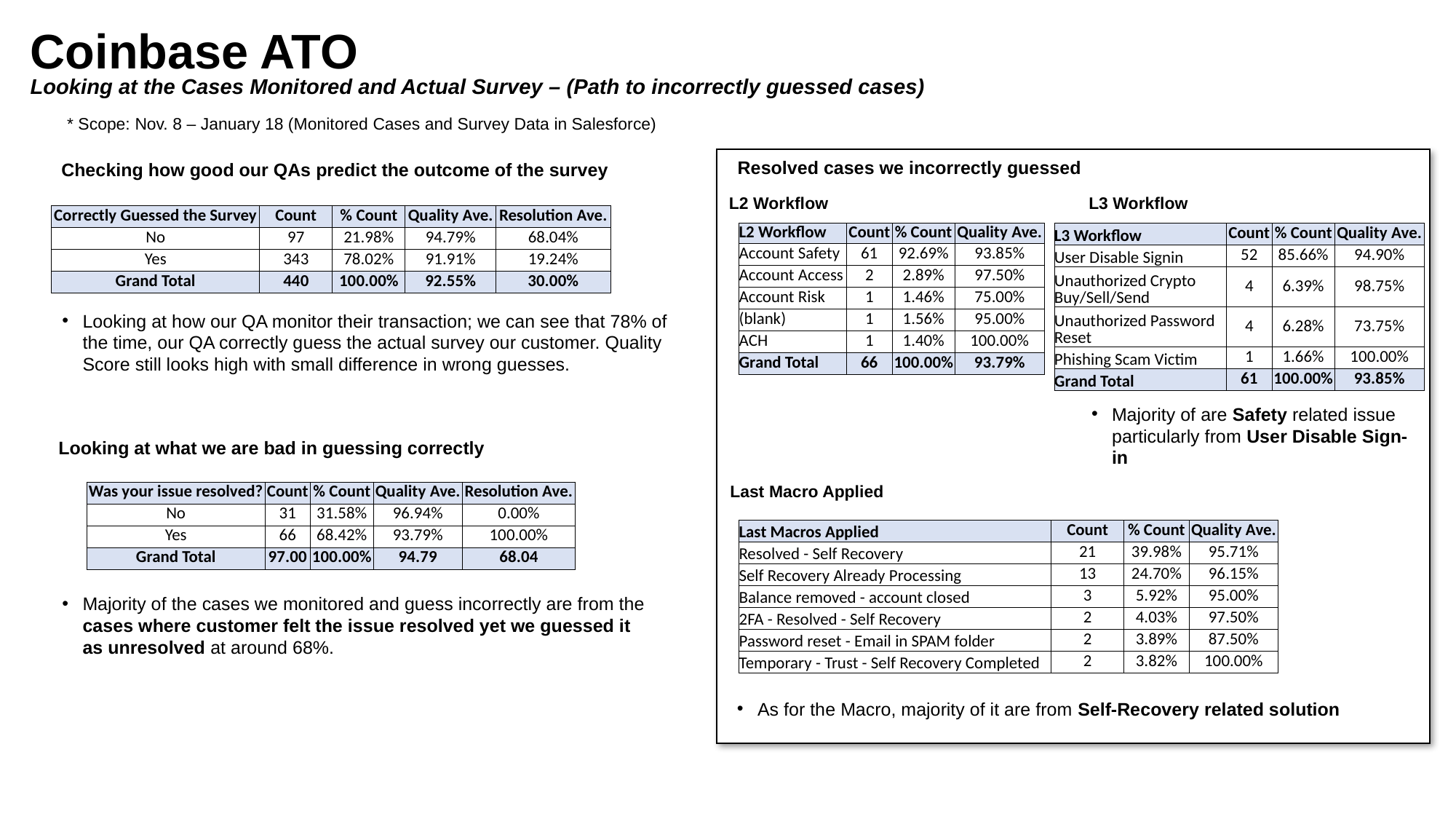

# Coinbase ATO Looking at the Cases Monitored and Actual Survey – (Path to incorrectly guessed cases)
* Scope: Nov. 8 – January 18 (Monitored Cases and Survey Data in Salesforce)

Resolved cases we incorrectly guessed
Checking how good our QAs predict the outcome of the survey
L2 Workflow
L3 Workflow
| Correctly Guessed the Survey | Count | % Count | Quality Ave. | Resolution Ave. |
| --- | --- | --- | --- | --- |
| No | 97 | 21.98% | 94.79% | 68.04% |
| Yes | 343 | 78.02% | 91.91% | 19.24% |
| Grand Total | 440 | 100.00% | 92.55% | 30.00% |
| L2 Workflow | Count | % Count | Quality Ave. |
| --- | --- | --- | --- |
| Account Safety | 61 | 92.69% | 93.85% |
| Account Access | 2 | 2.89% | 97.50% |
| Account Risk | 1 | 1.46% | 75.00% |
| (blank) | 1 | 1.56% | 95.00% |
| ACH | 1 | 1.40% | 100.00% |
| Grand Total | 66 | 100.00% | 93.79% |
| L3 Workflow | Count | % Count | Quality Ave. |
| --- | --- | --- | --- |
| User Disable Signin | 52 | 85.66% | 94.90% |
| Unauthorized Crypto Buy/Sell/Send | 4 | 6.39% | 98.75% |
| Unauthorized Password Reset | 4 | 6.28% | 73.75% |
| Phishing Scam Victim | 1 | 1.66% | 100.00% |
| Grand Total | 61 | 100.00% | 93.85% |
Looking at how our QA monitor their transaction; we can see that 78% of the time, our QA correctly guess the actual survey our customer. Quality Score still looks high with small difference in wrong guesses.
Majority of are Safety related issue particularly from User Disable Sign-in
Looking at what we are bad in guessing correctly
Last Macro Applied
| Was your issue resolved? | Count | % Count | Quality Ave. | Resolution Ave. |
| --- | --- | --- | --- | --- |
| No | 31 | 31.58% | 96.94% | 0.00% |
| Yes | 66 | 68.42% | 93.79% | 100.00% |
| Grand Total | 97.00 | 100.00% | 94.79 | 68.04 |
| Last Macros Applied | Count | % Count | Quality Ave. |
| --- | --- | --- | --- |
| Resolved - Self Recovery | 21 | 39.98% | 95.71% |
| Self Recovery Already Processing | 13 | 24.70% | 96.15% |
| Balance removed - account closed | 3 | 5.92% | 95.00% |
| 2FA - Resolved - Self Recovery | 2 | 4.03% | 97.50% |
| Password reset - Email in SPAM folder | 2 | 3.89% | 87.50% |
| Temporary - Trust - Self Recovery Completed | 2 | 3.82% | 100.00% |
Majority of the cases we monitored and guess incorrectly are from the cases where customer felt the issue resolved yet we guessed it as unresolved at around 68%.
As for the Macro, majority of it are from Self-Recovery related solution